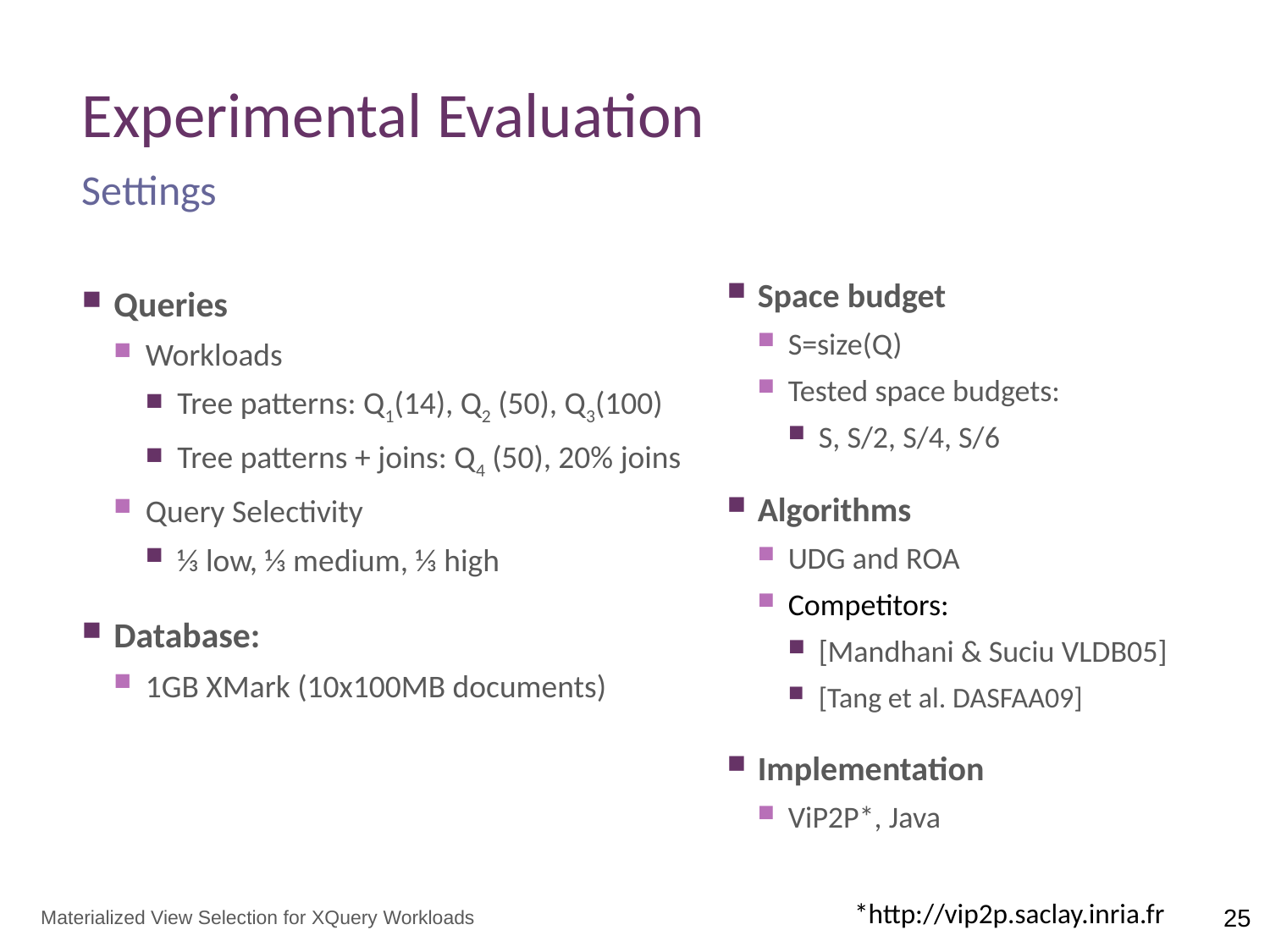

# Experimental Evaluation
Settings
Space budget
S=size(Q)
Tested space budgets:
S, S/2, S/4, S/6
Algorithms
UDG and ROA
Competitors:
[Mandhani & Suciu VLDB05]
[Tang et al. DASFAA09]
Implementation
ViP2P*, Java

Queries
Workloads
Tree patterns: Q1(14), Q2 (50), Q3(100)
Tree patterns + joins: Q4 (50), 20% joins
Query Selectivity
⅓ low, ⅓ medium, ⅓ high
Database:
1GB XMark (10x100MB documents)

*http://vip2p.saclay.inria.fr
Materialized View Selection for XQuery Workloads
25